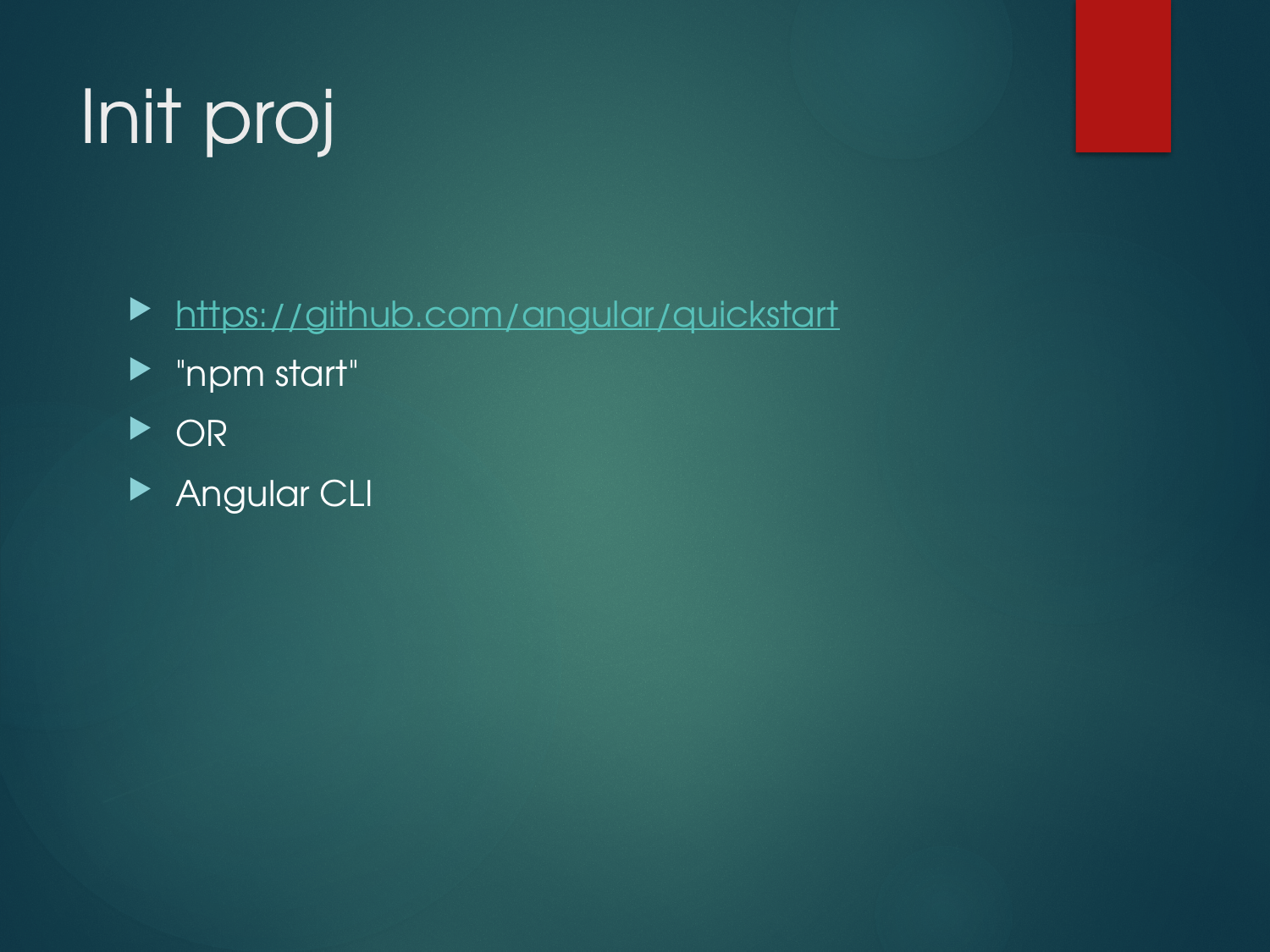

# Init proj
https://github.com/angular/quickstart
"npm start"
OR
Angular CLI